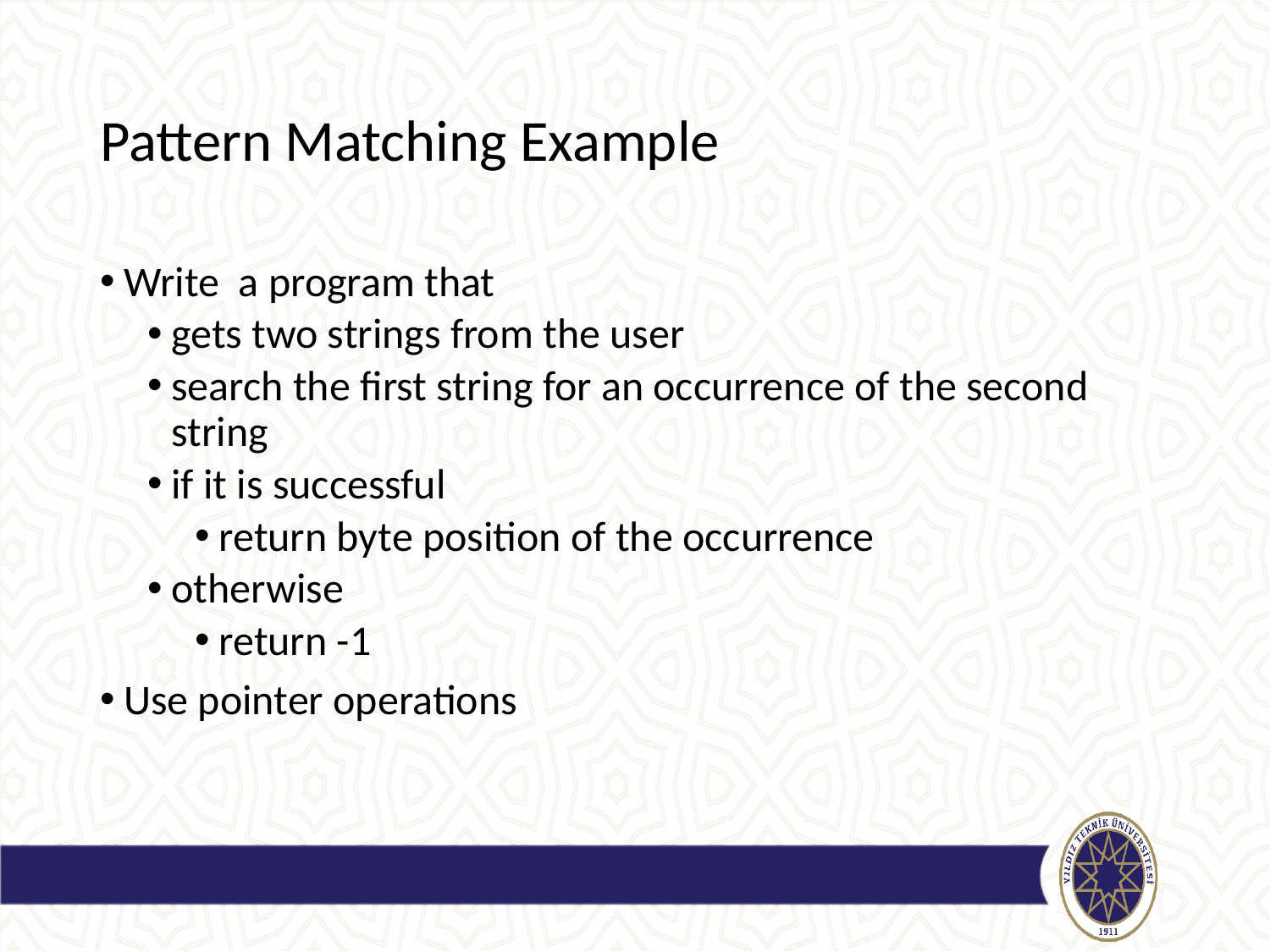

# Pattern Matching Example
Write  a program that
gets two strings from the user
search the first string for an occurrence of the second string
if it is successful
return byte position of the occurrence
otherwise
return -1
Use pointer operations